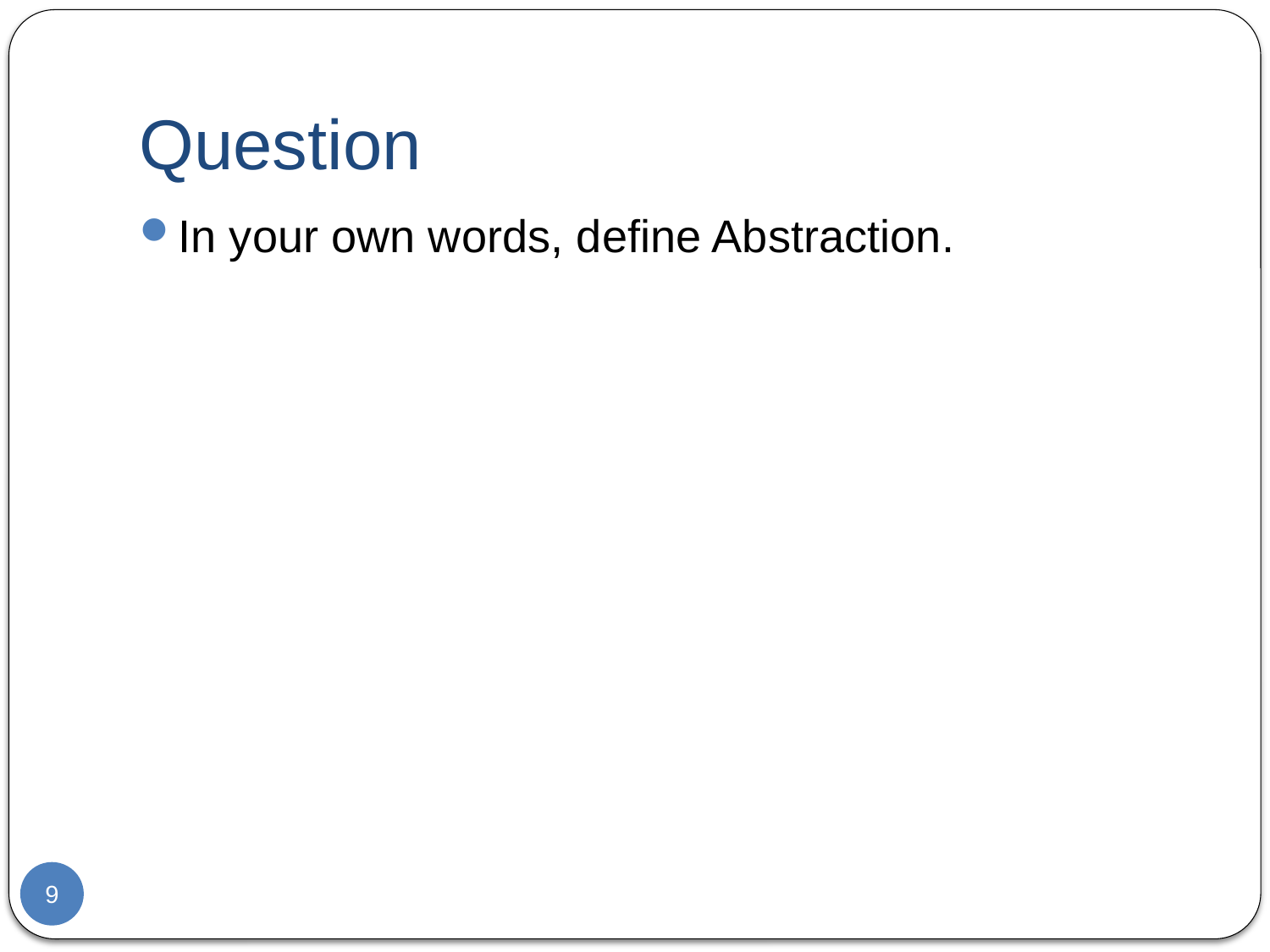

# Question
In your own words, define Abstraction.
9